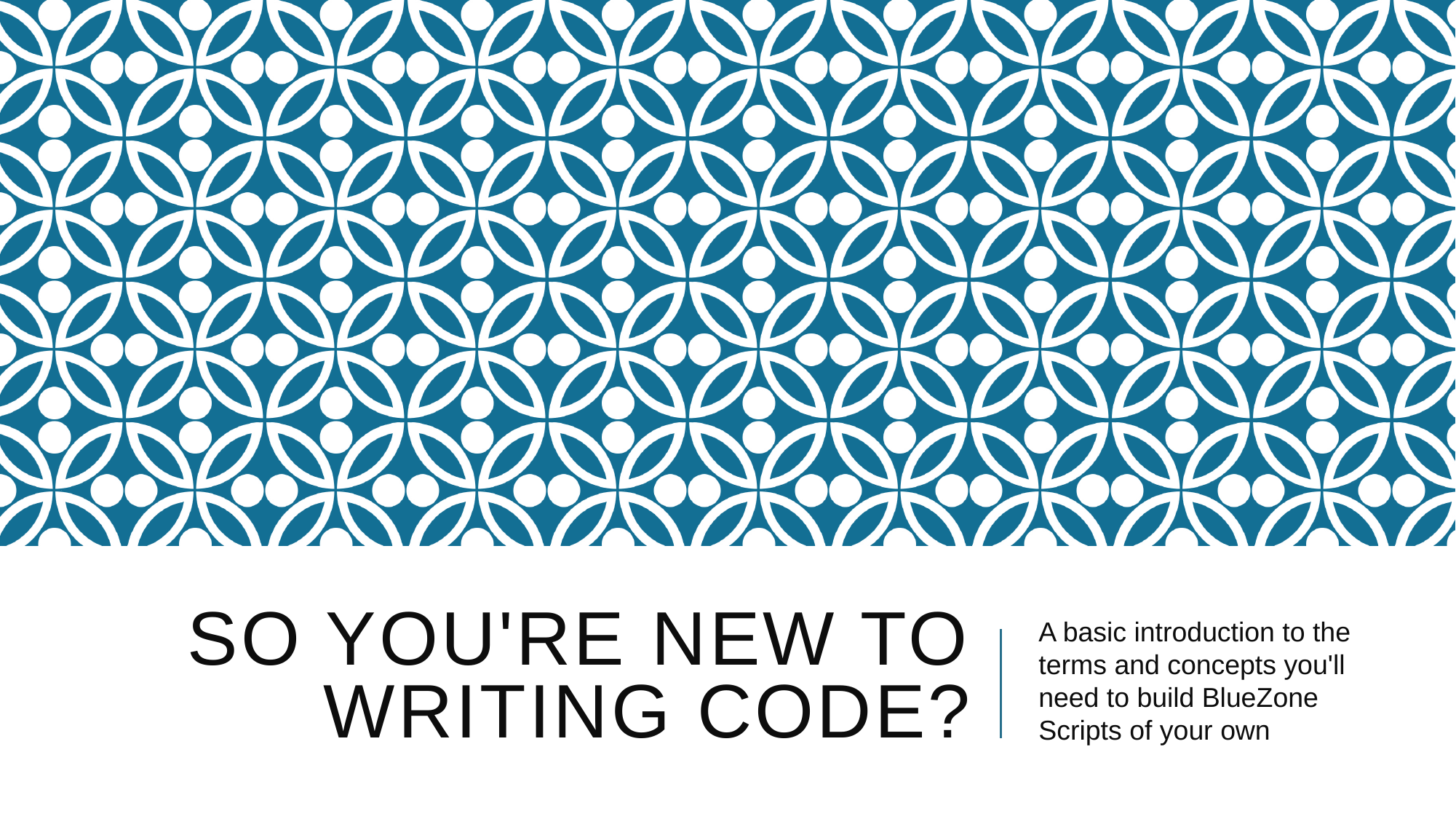

# So You're new to writing code?
A basic introduction to the terms and concepts you'll need to build BlueZone Scripts of your own